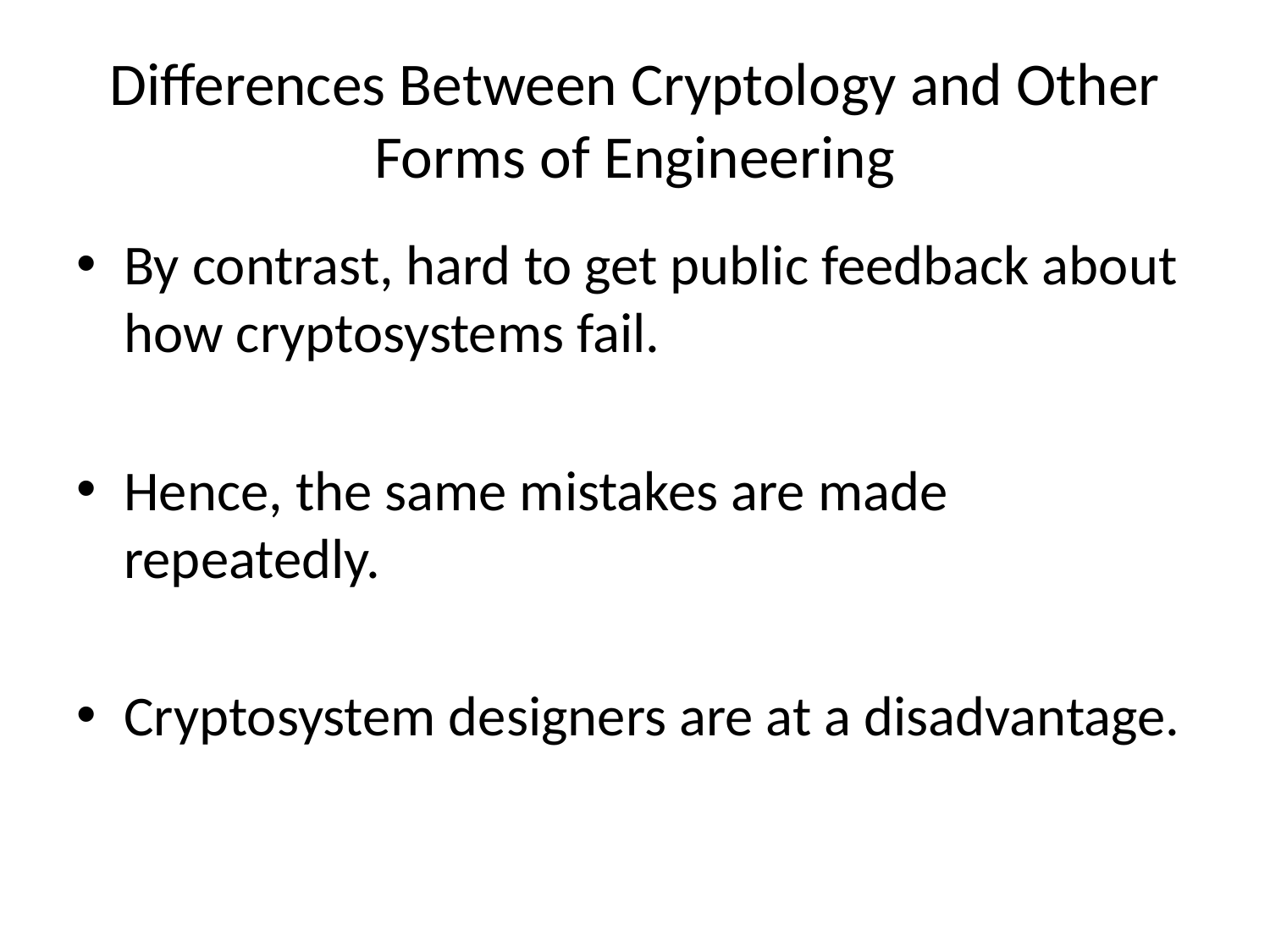

# Differences Between Cryptology and Other Forms of Engineering
By contrast, hard to get public feedback about how cryptosystems fail.

Hence, the same mistakes are made repeatedly.

Cryptosystem designers are at a disadvantage.